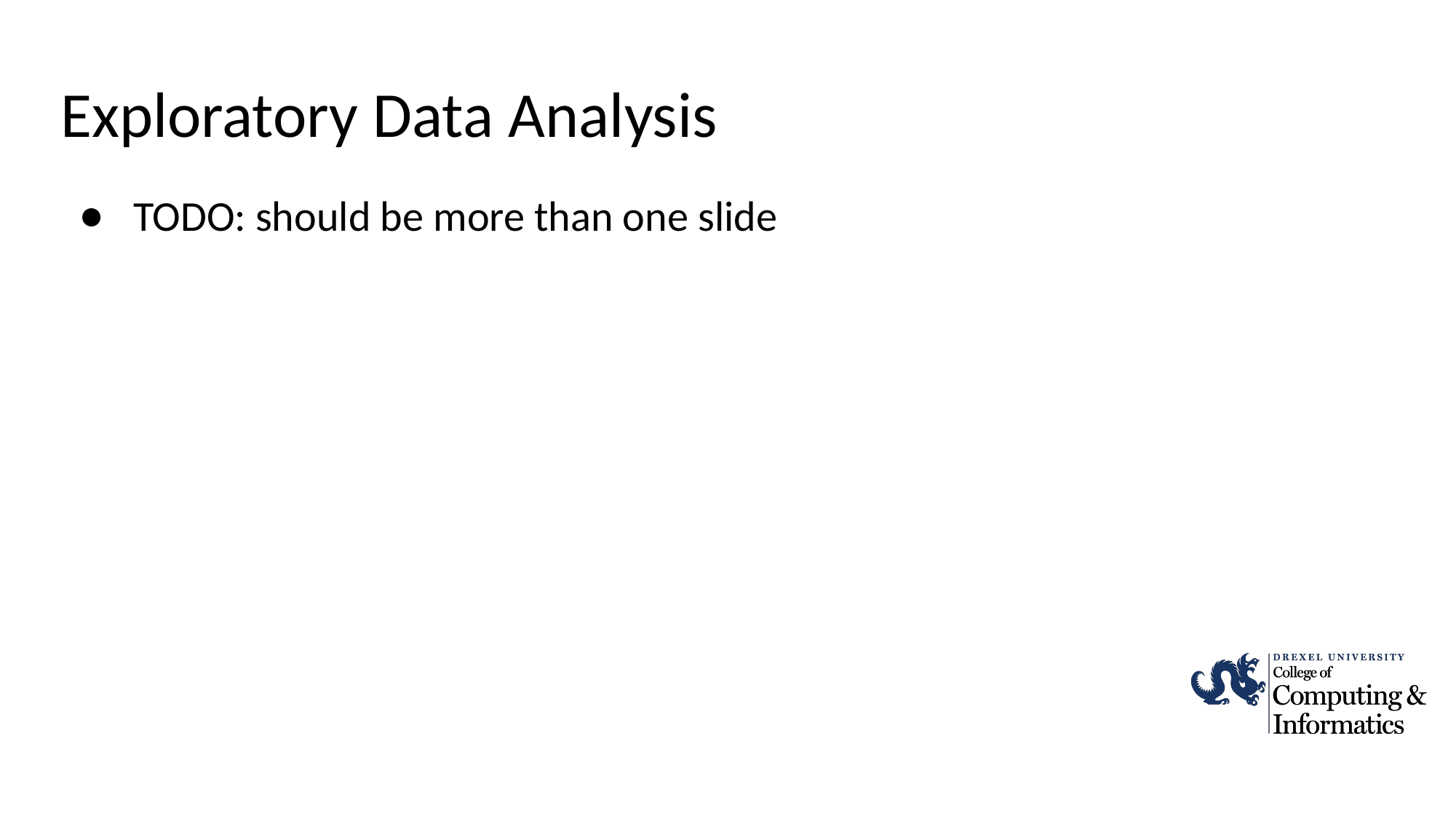

# Exploratory Data Analysis
TODO: should be more than one slide